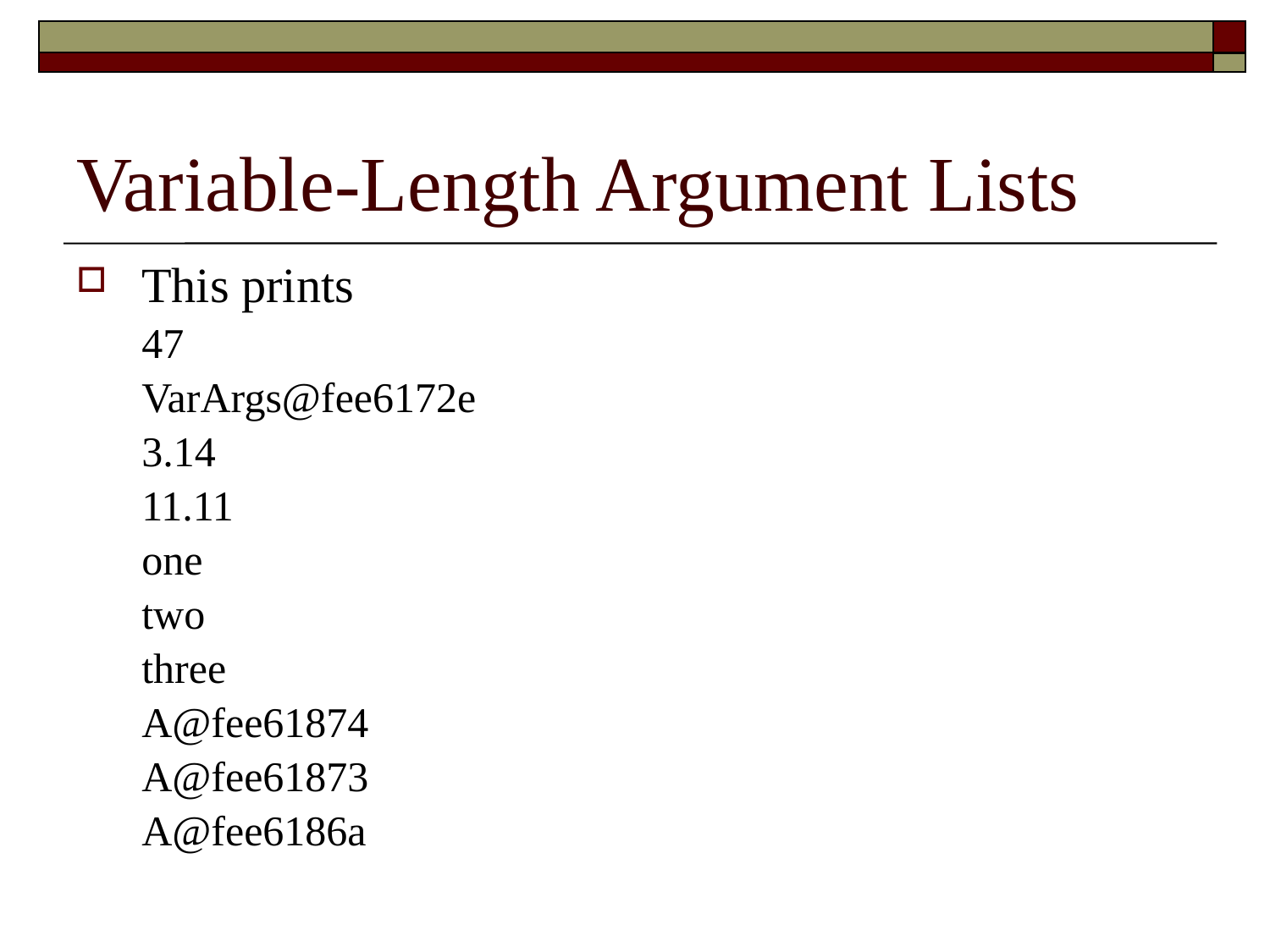

# Variable-Length Argument Lists
This prints
47
VarArgs@fee6172e
3.14
11.11
one
two
three
A@fee61874
A@fee61873
A@fee6186a